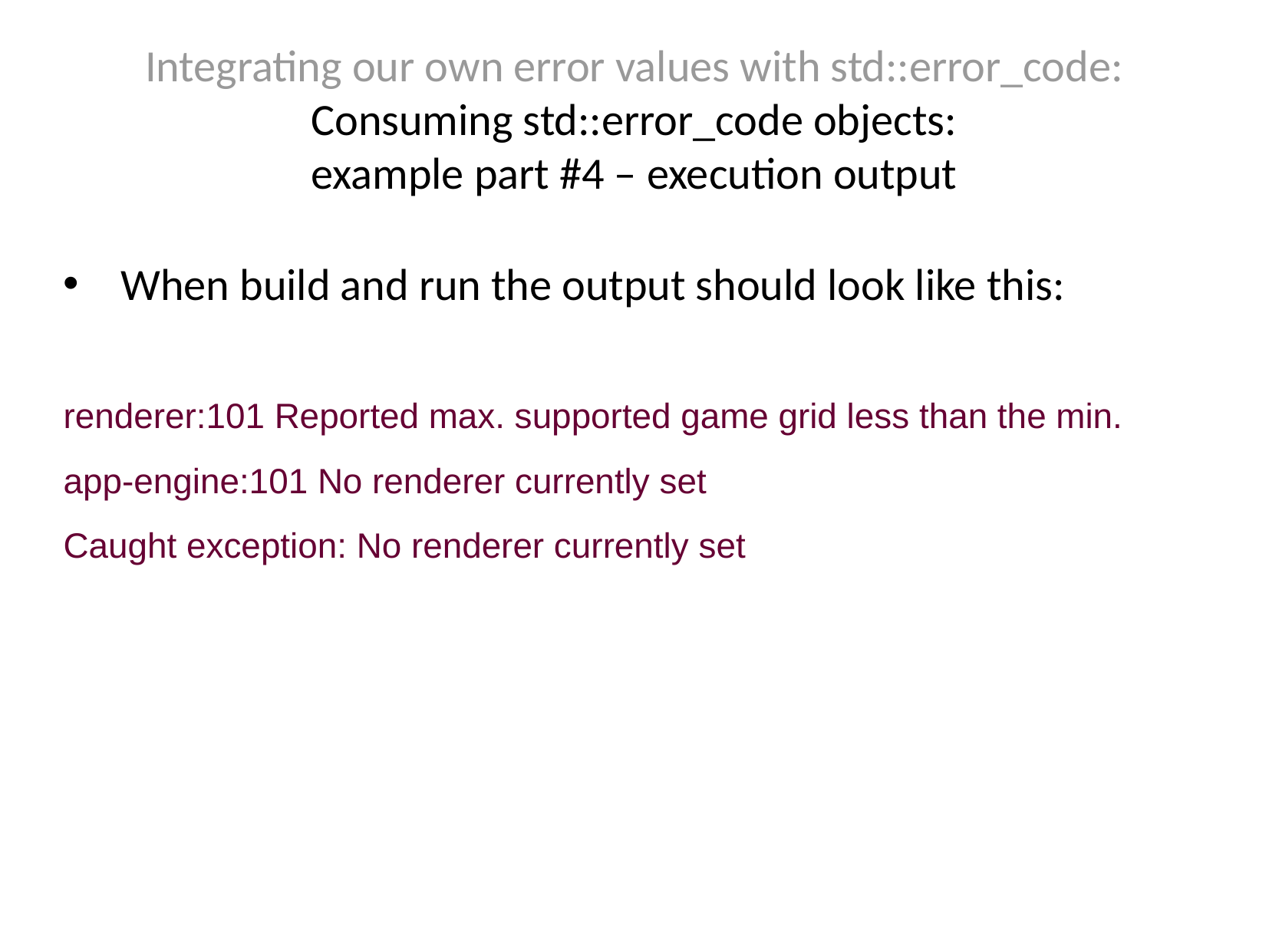

Integrating our own error values with std::error_code:
Consuming std::error_code objects:
example part #4 – execution output
When build and run the output should look like this:
renderer:101 Reported max. supported game grid less than the min.
app-engine:101 No renderer currently set
Caught exception: No renderer currently set